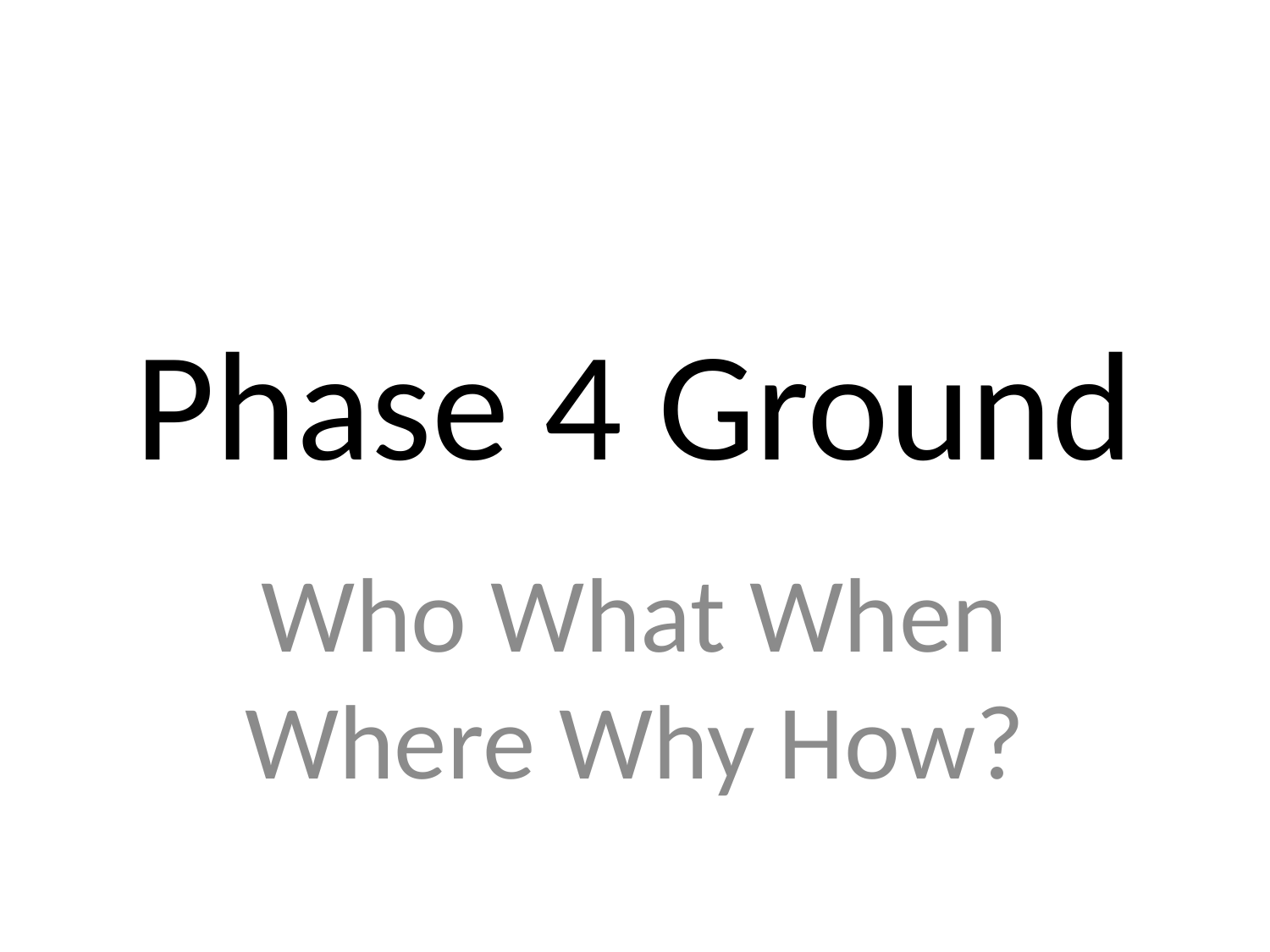

# Phase 4 Ground
Who What When Where Why How?